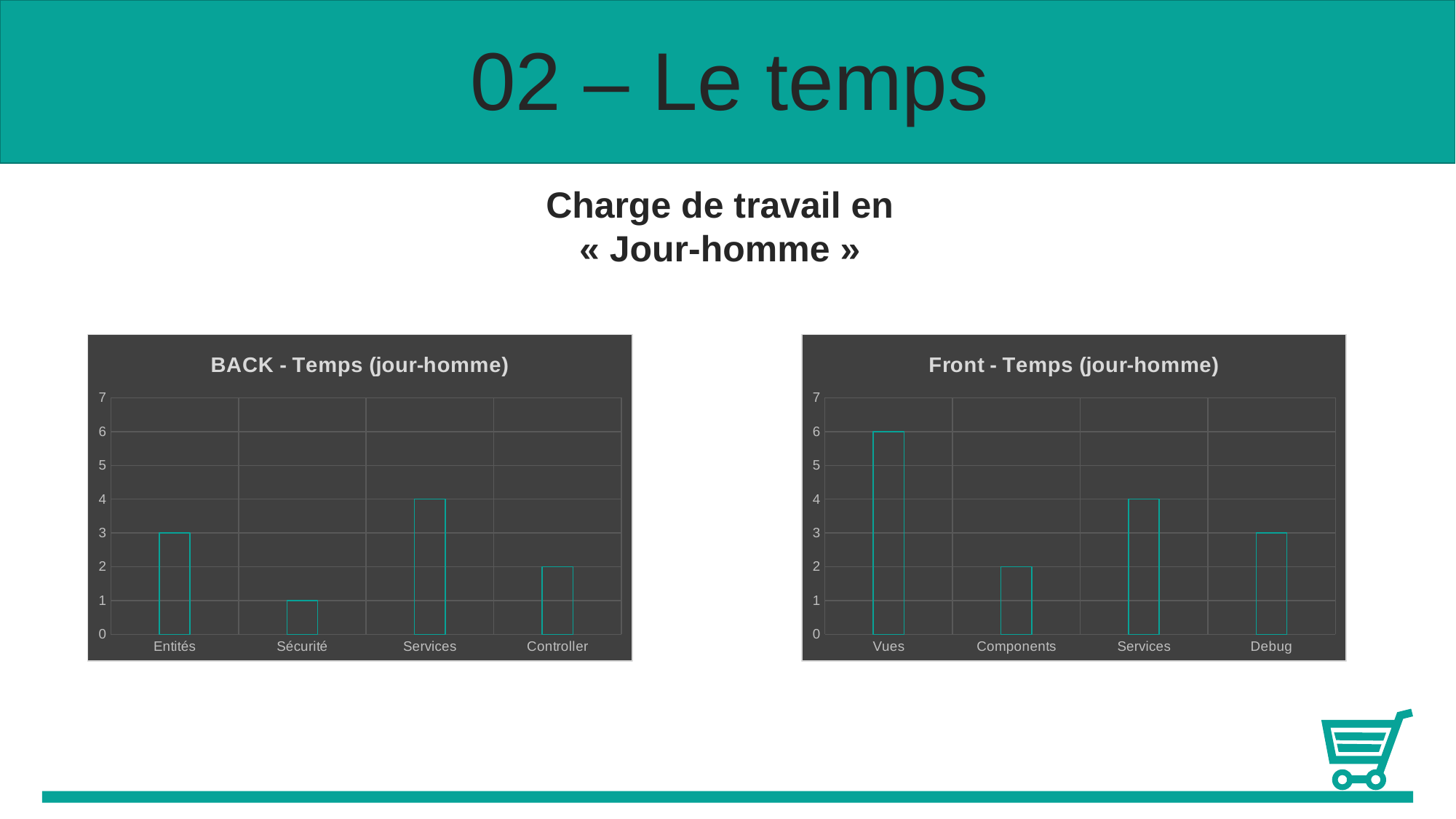

02 – Le temps
Charge de travail en « Jour-homme »

### Chart: BACK - Temps (jour-homme)

| Category | Temps (jour-homme) |
|---|---|
| Entités | 3.0 |
| Sécurité | 1.0 |
| Services | 4.0 |
| Controller | 2.0 |

### Chart: Front - Temps (jour-homme)

| Category | Temps (jour-homme) |
|---|---|
| Vues | 6.0 |
| Components | 2.0 |
| Services | 4.0 |
| Debug | 3.0 |